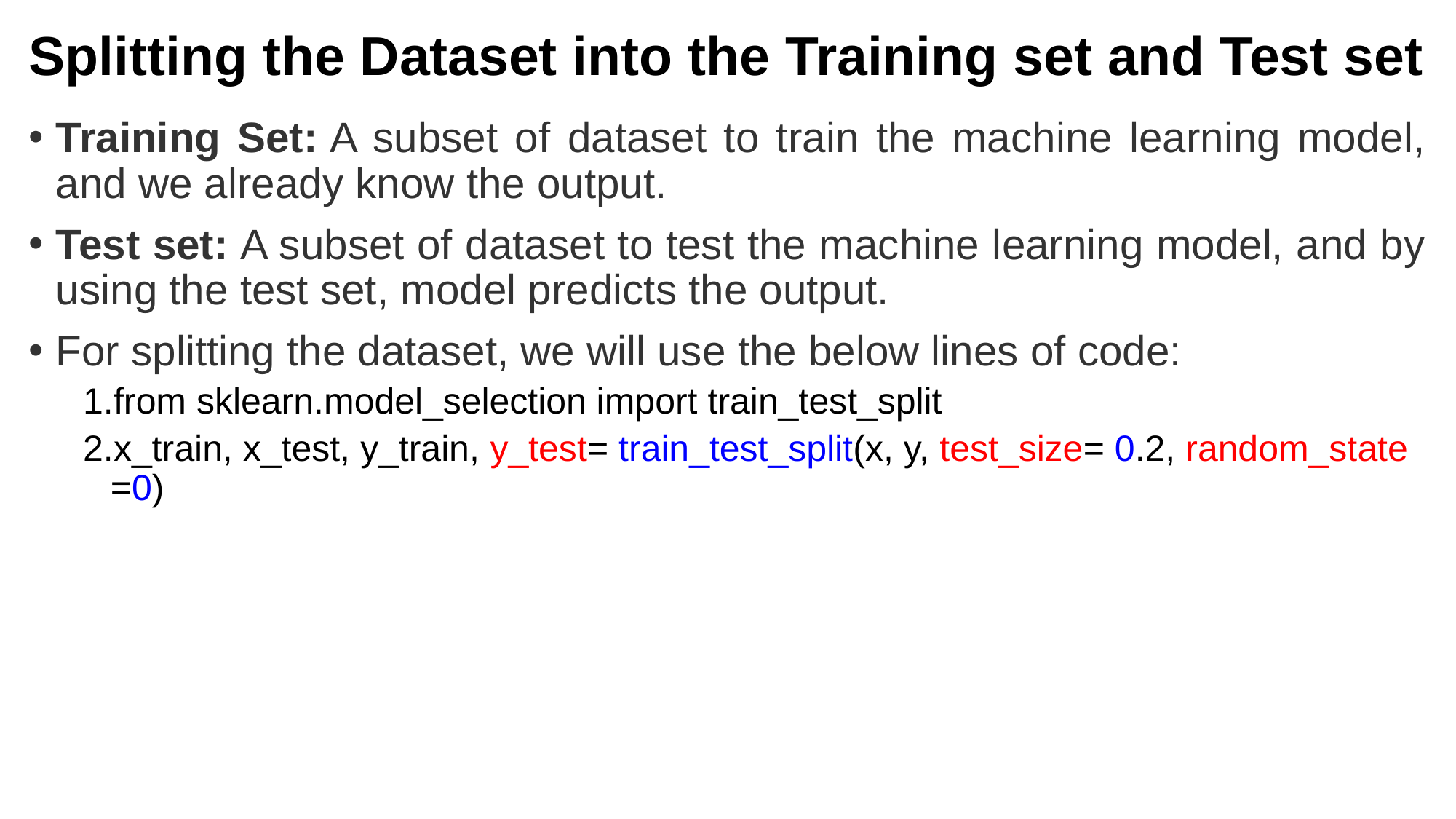

# Splitting the Dataset into the Training set and Test set
Training Set: A subset of dataset to train the machine learning model, and we already know the output.
Test set: A subset of dataset to test the machine learning model, and by using the test set, model predicts the output.
For splitting the dataset, we will use the below lines of code:
from sklearn.model_selection import train_test_split
x_train, x_test, y_train, y_test= train_test_split(x, y, test_size= 0.2, random_state=0)